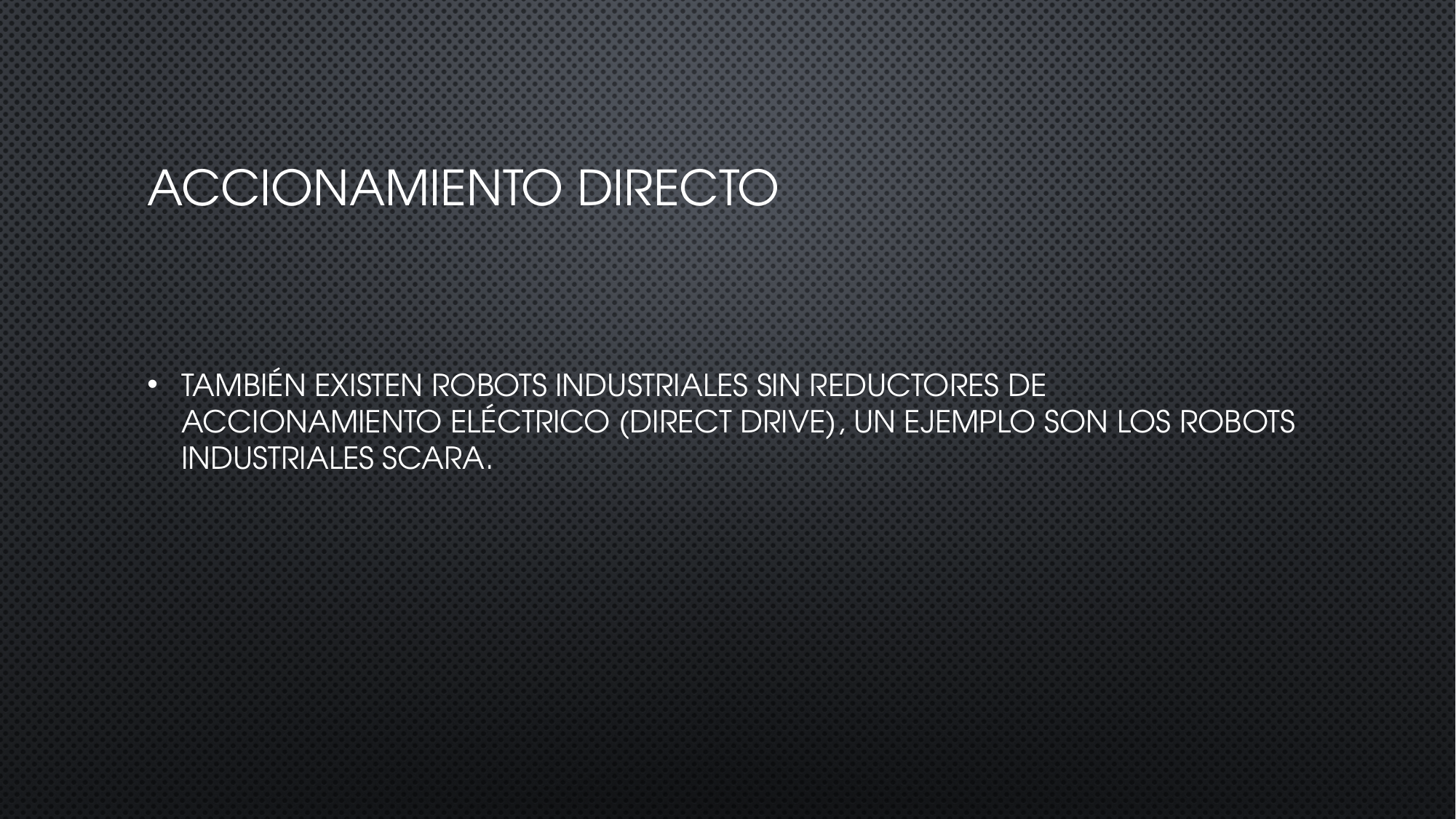

# Accionamiento Directo
También existen robots industriales sin reductores de accionamiento eléctrico (Direct Drive), un ejemplo son los robots industriales SCARA.